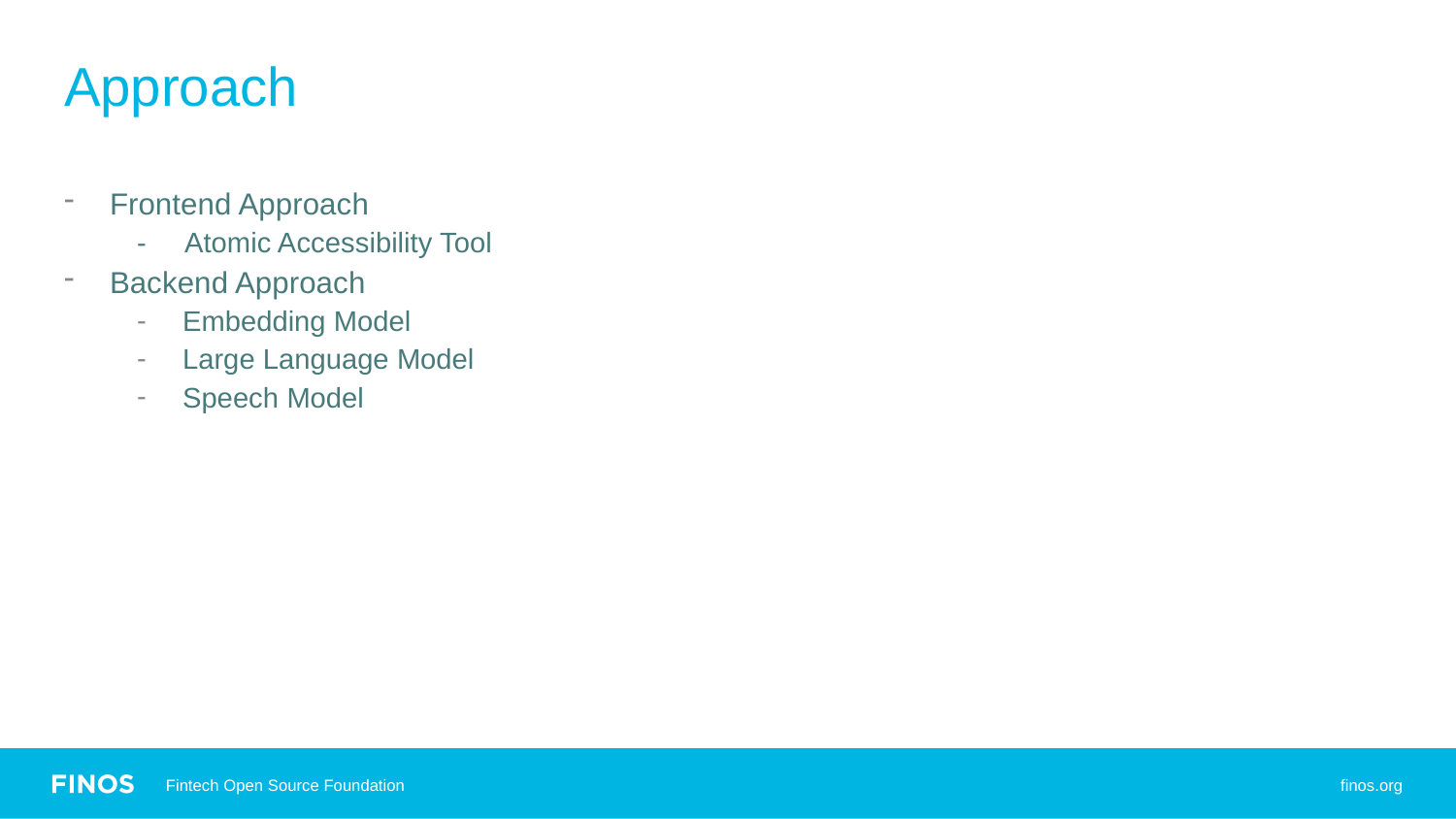

# Approach
Frontend Approach
-     Atomic Accessibility Tool
Backend Approach
Embedding Model
Large Language Model
Speech Model